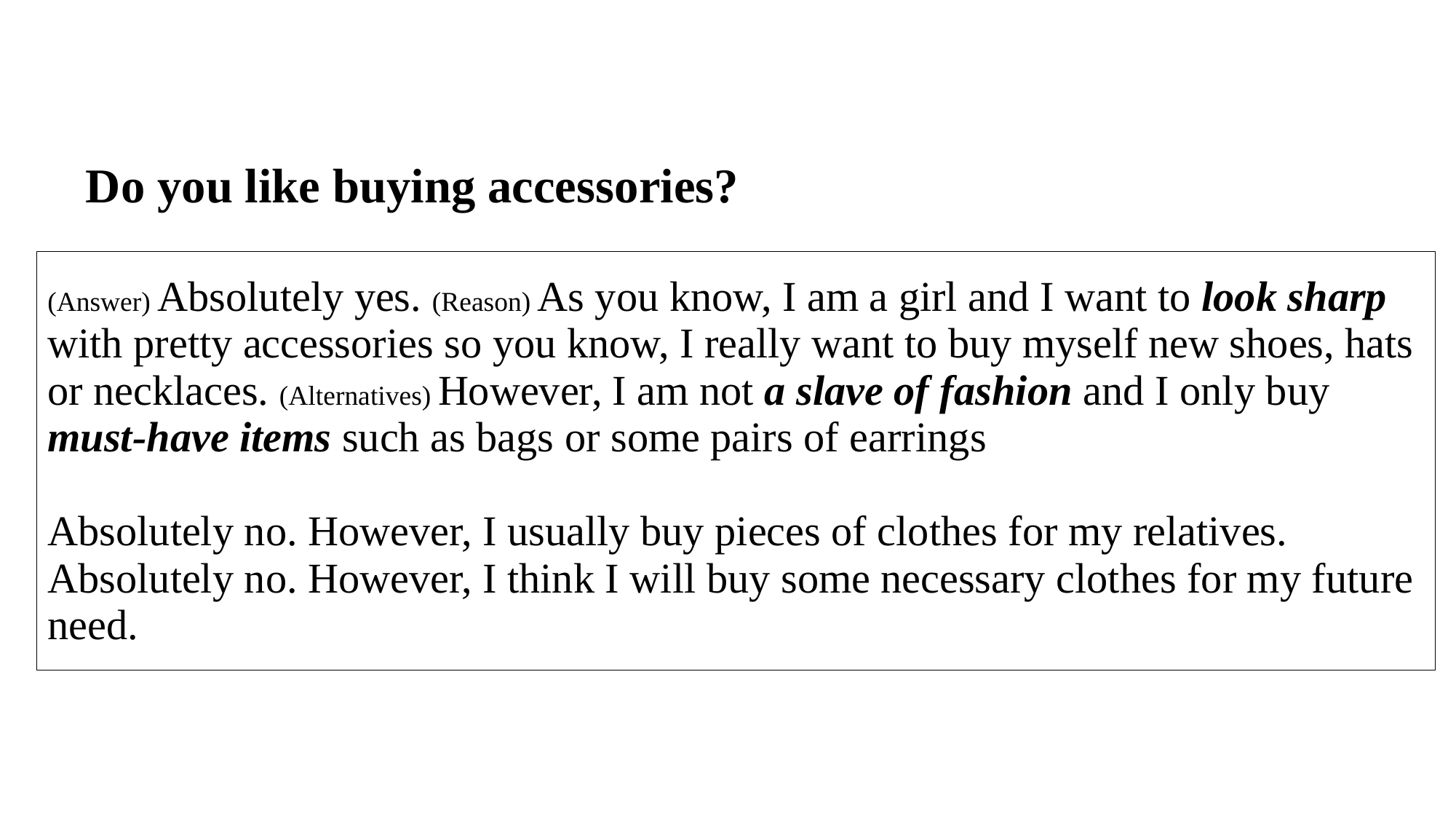

Do you like buying accessories?

| (Answer) Absolutely yes. (Reason) As you know, I am a girl and I want to look sharp with pretty accessories so you know, I really want to buy myself new shoes, hats or necklaces. (Alternatives) However, I am not a slave of fashion and I only buy must-have items such as bags or some pairs of earrings Absolutely no. However, I usually buy pieces of clothes for my relatives. Absolutely no. However, I think I will buy some necessary clothes for my future need. |
| --- |